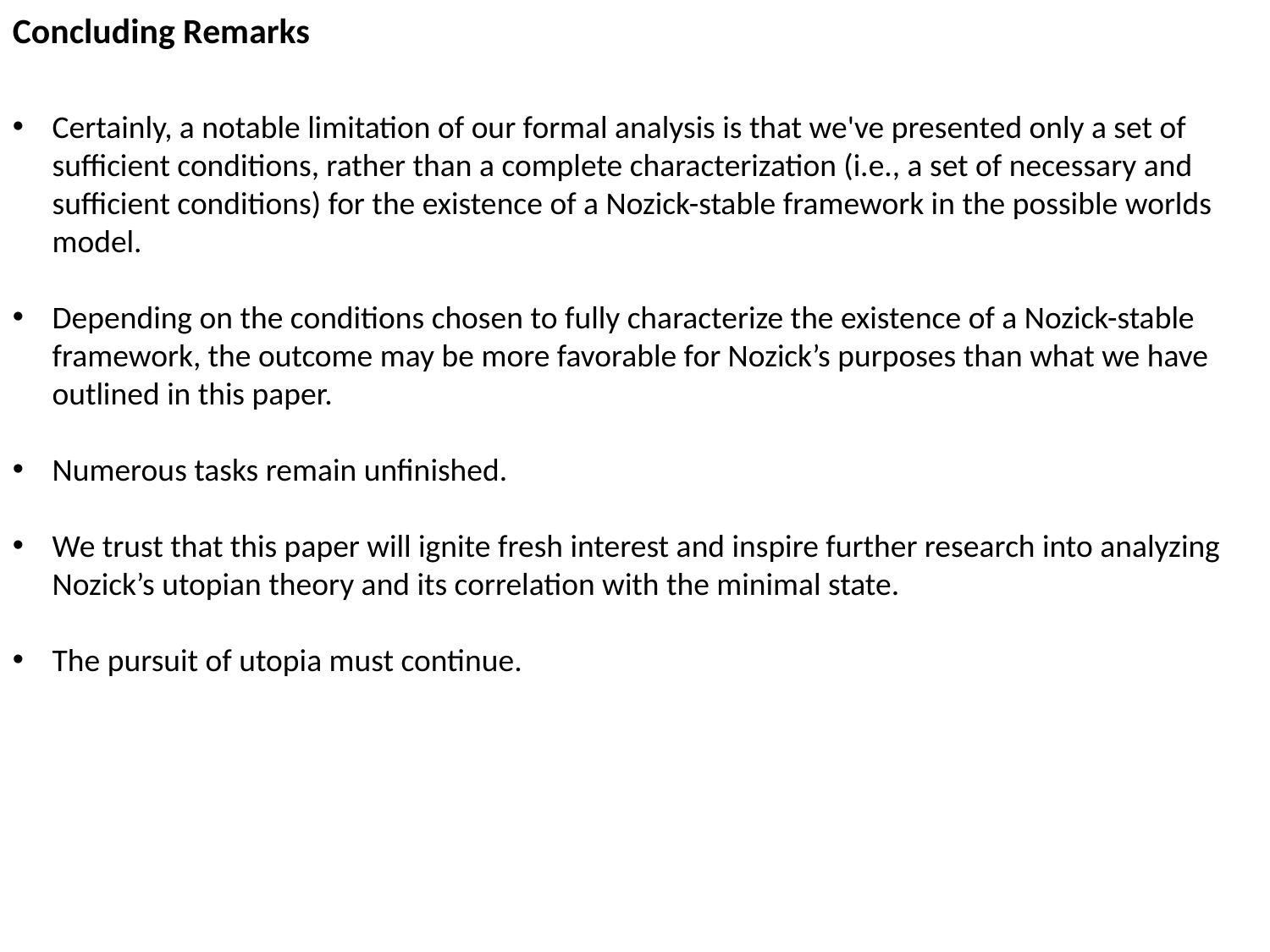

Concluding Remarks

Certainly, a notable limitation of our formal analysis is that we've presented only a set of sufficient conditions, rather than a complete characterization (i.e., a set of necessary and sufficient conditions) for the existence of a Nozick-stable framework in the possible worlds model.

Depending on the conditions chosen to fully characterize the existence of a Nozick-stable framework, the outcome may be more favorable for Nozick’s purposes than what we have outlined in this paper.

Numerous tasks remain unfinished.

We trust that this paper will ignite fresh interest and inspire further research into analyzing Nozick’s utopian theory and its correlation with the minimal state.

The pursuit of utopia must continue.